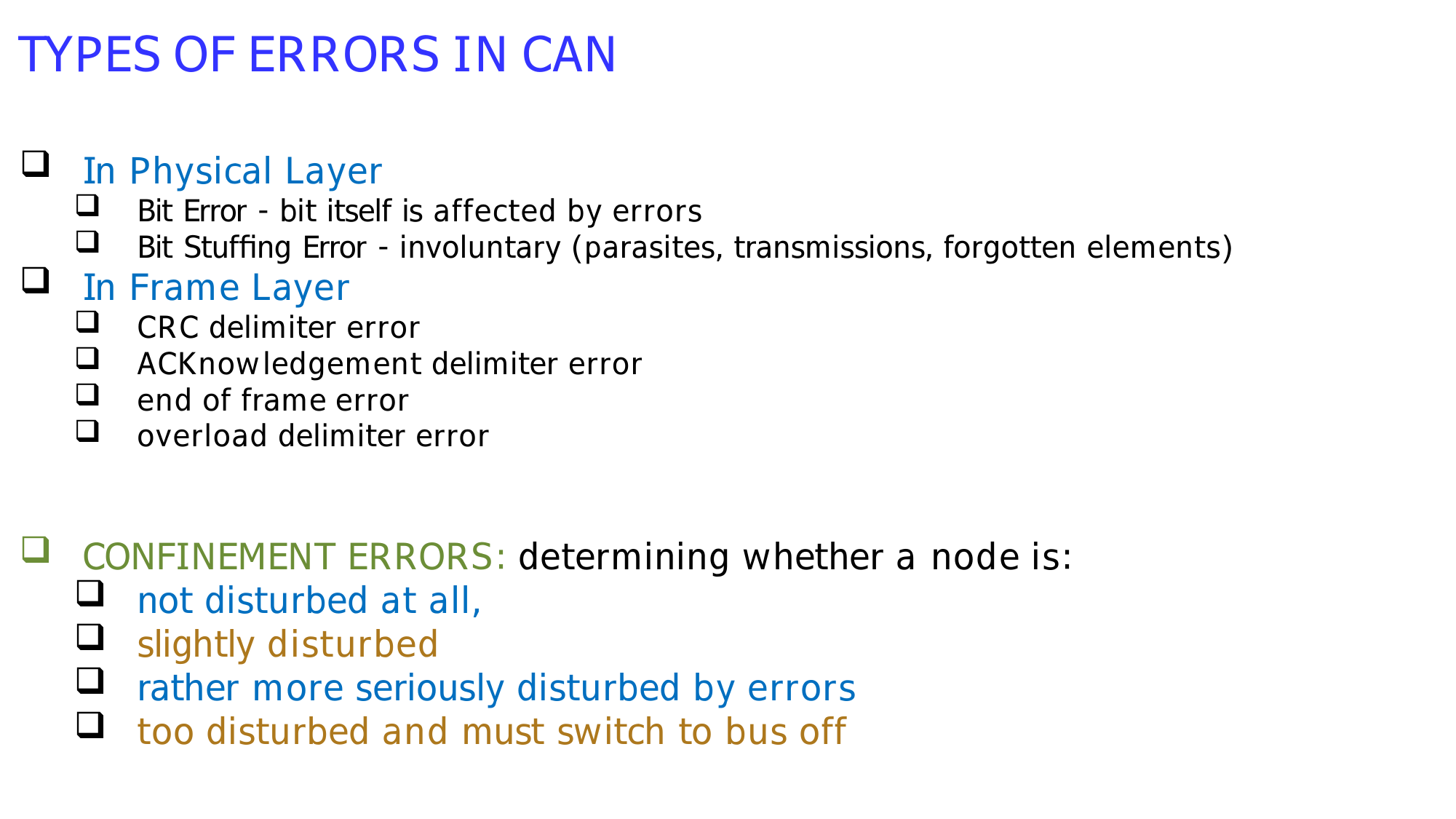

# TYPES OF ERRORS IN CAN
In Physical Layer
Bit Error - bit itself is affected by errors
Bit Stuffing Error - involuntary (parasites, transmissions, forgotten elements)
In Frame Layer
CRC delimiter error
ACKnowledgement delimiter error
end of frame error
overload delimiter error

CONFINEMENT ERRORS: determining whether a node is:
not disturbed at all,
slightly disturbed
rather more seriously disturbed by errors
too disturbed and must switch to bus off